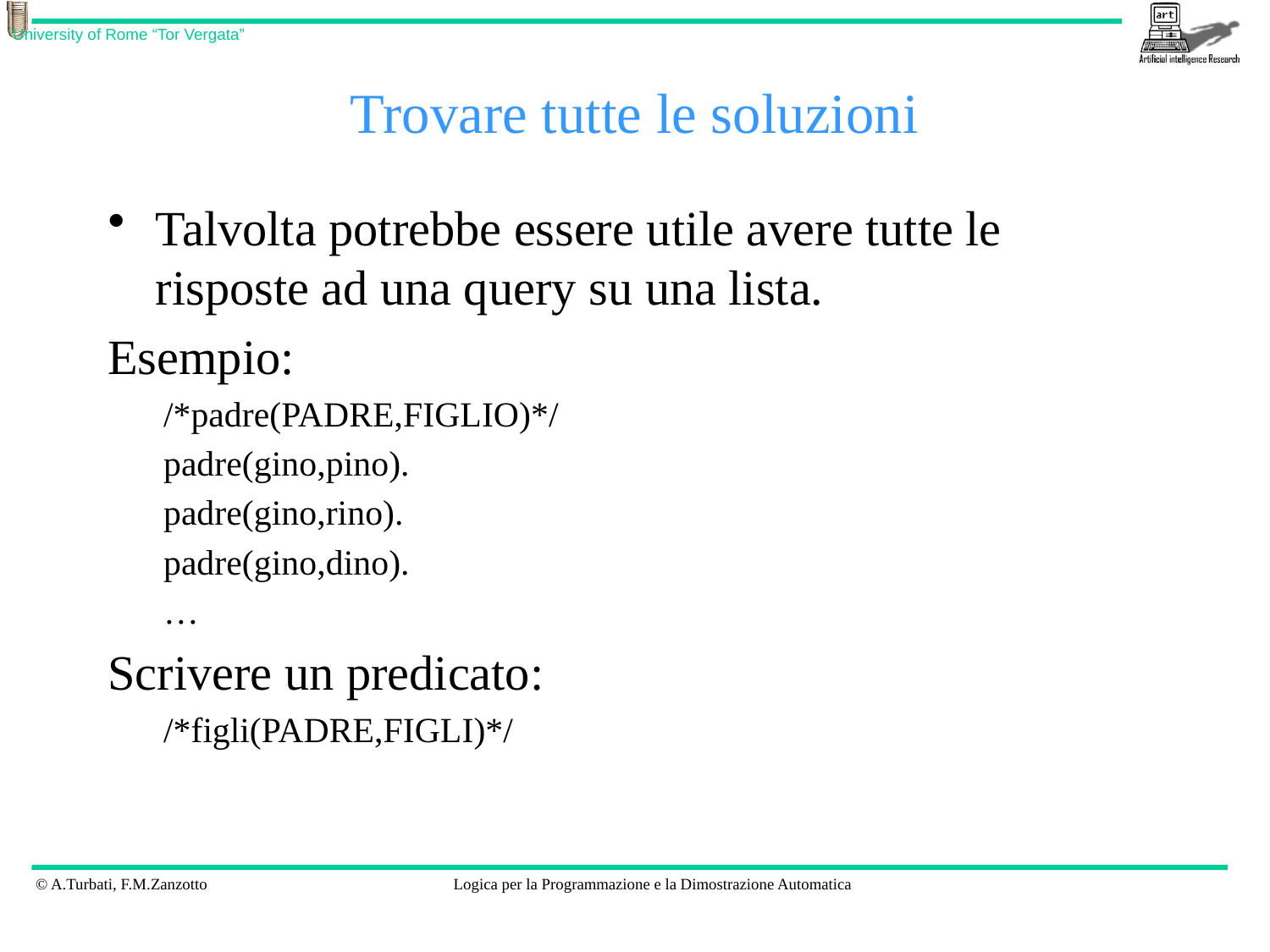

# Trovare tutte le soluzioni
Talvolta potrebbe essere utile avere tutte le risposte ad una query su una lista.
Esempio:
/*padre(PADRE,FIGLIO)*/
padre(gino,pino).
padre(gino,rino).
padre(gino,dino).
…
Scrivere un predicato:
/*figli(PADRE,FIGLI)*/